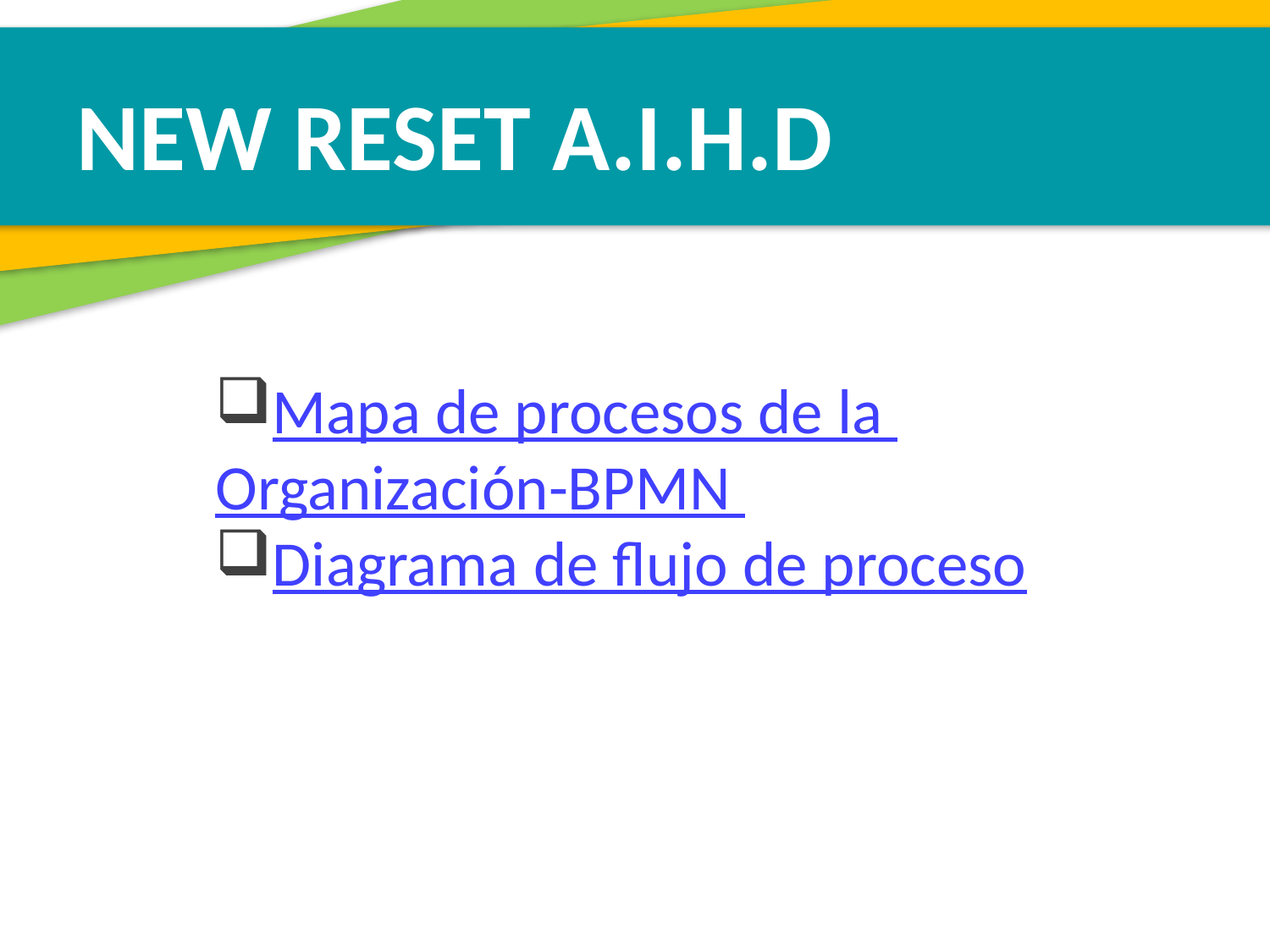

NEW RESET A.I.H.D
Mapa de procesos de la Organización-BPMN
Diagrama de flujo de proceso